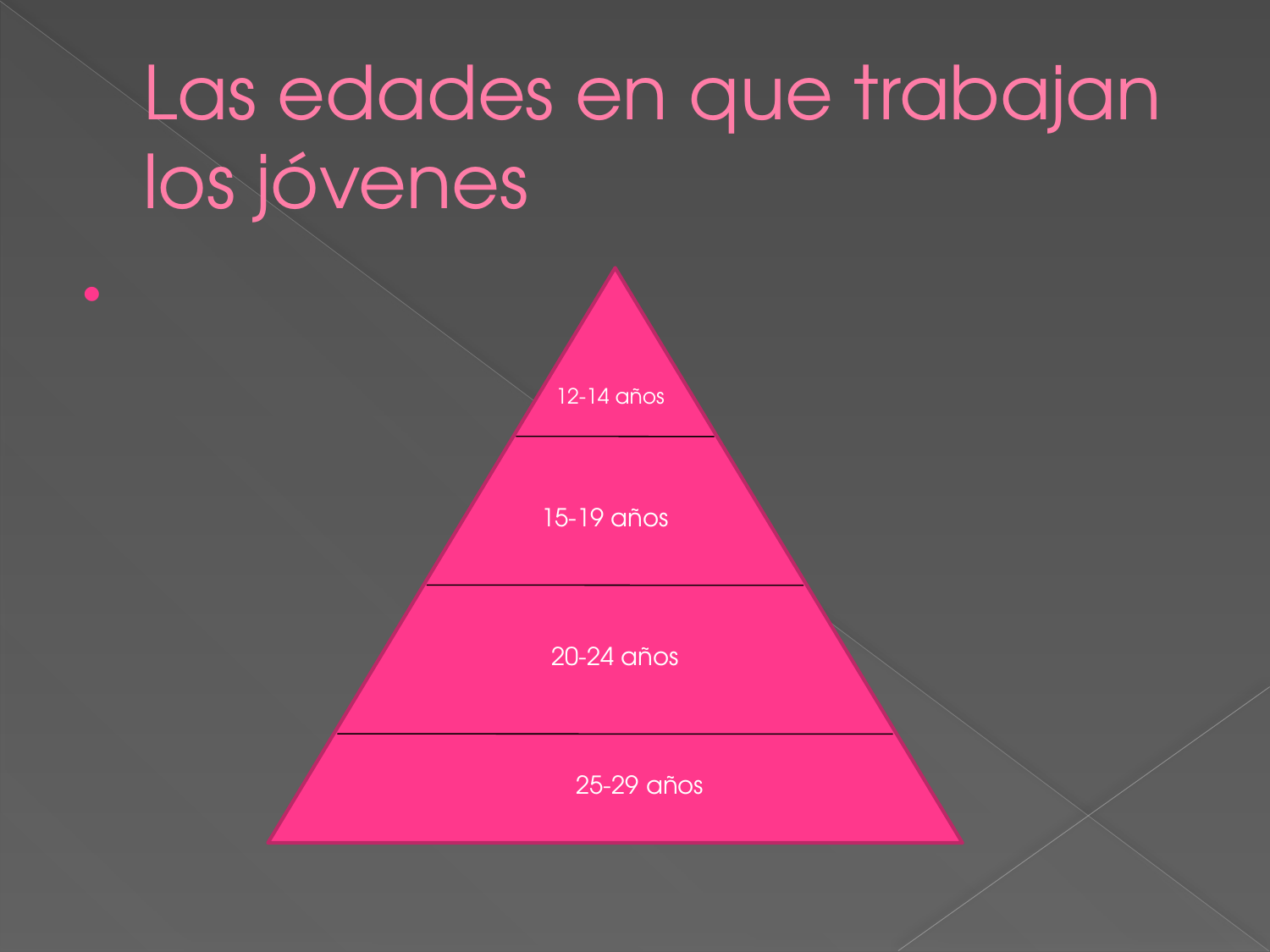

# Las edades en que trabajan los jóvenes

12-14 años
15-19 años
20-24 años
25-29 años